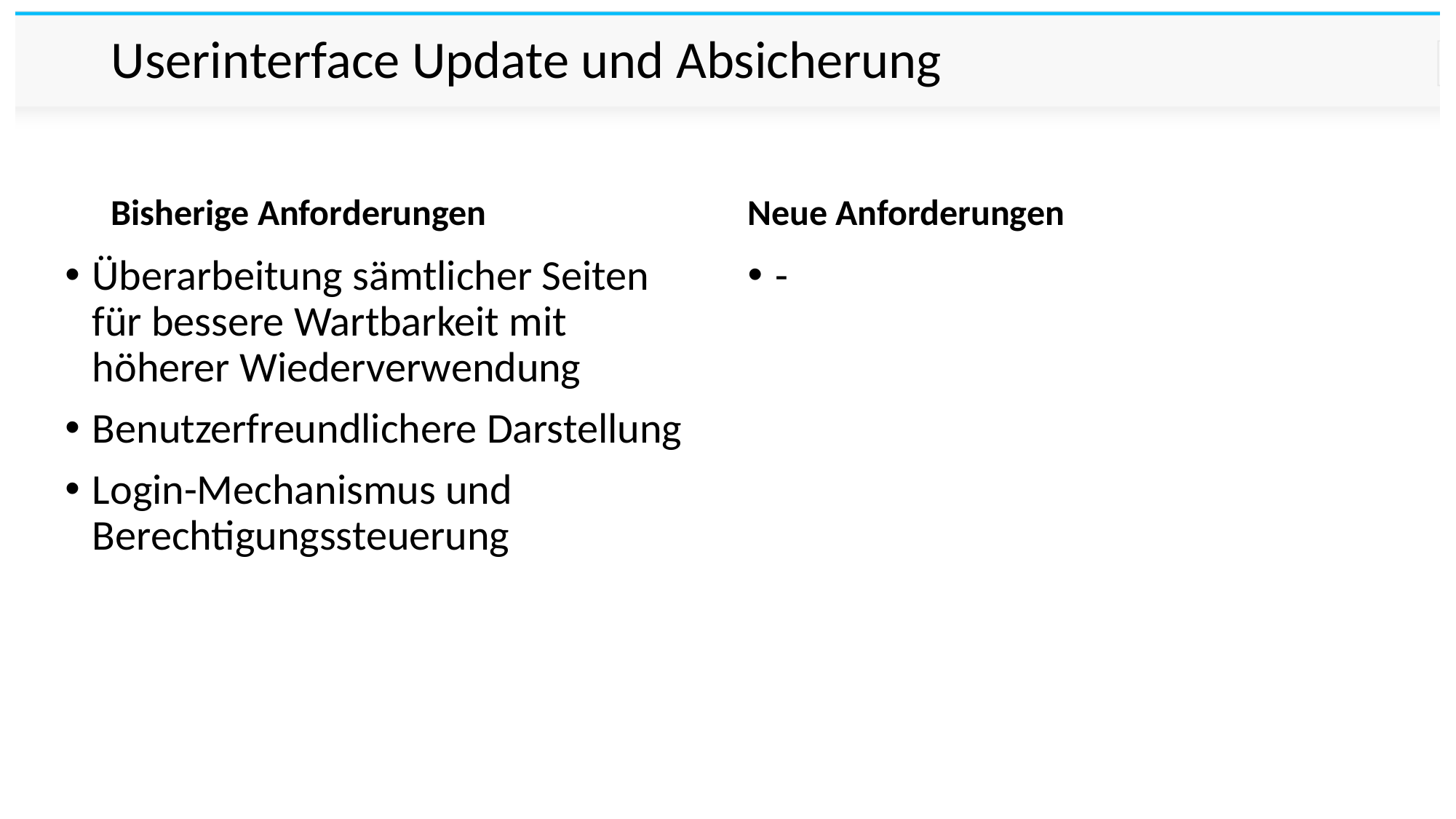

# Userinterface Update und Absicherung
Bisherige Anforderungen
Neue Anforderungen
Überarbeitung sämtlicher Seiten für bessere Wartbarkeit mit höherer Wiederverwendung
Benutzerfreundlichere Darstellung
Login-Mechanismus und Berechtigungssteuerung

-